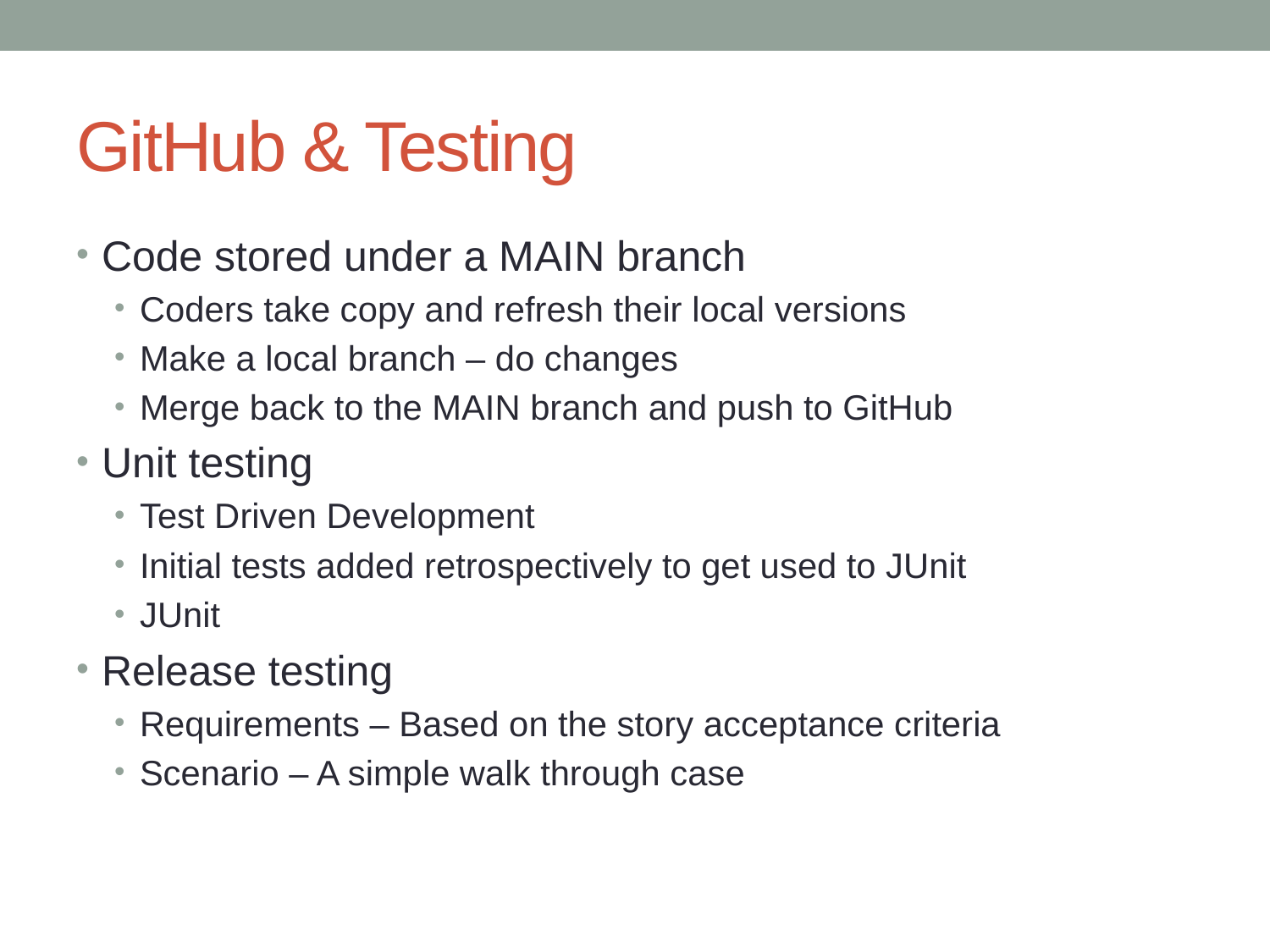

# GitHub & Testing
Code stored under a MAIN branch
Coders take copy and refresh their local versions
Make a local branch – do changes
Merge back to the MAIN branch and push to GitHub
Unit testing
Test Driven Development
Initial tests added retrospectively to get used to JUnit
JUnit
Release testing
Requirements – Based on the story acceptance criteria
Scenario – A simple walk through case